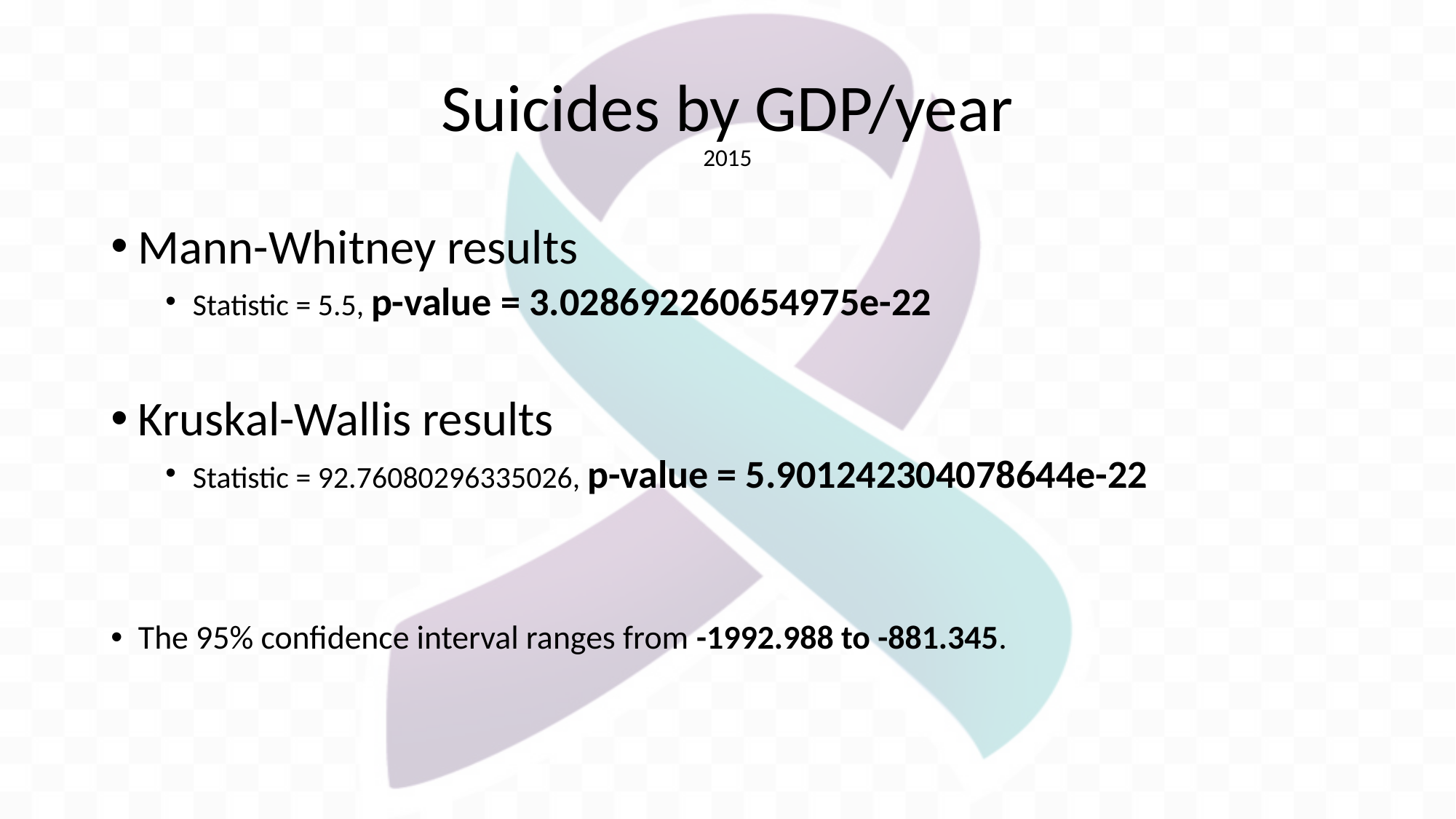

# Suicides by GDP/year 2015
Mann-Whitney results
Statistic = 5.5, p-value = 3.028692260654975e-22

Kruskal-Wallis results
Statistic = 92.76080296335026, p-value = 5.901242304078644e-22

The 95% confidence interval ranges from -1992.988 to -881.345.